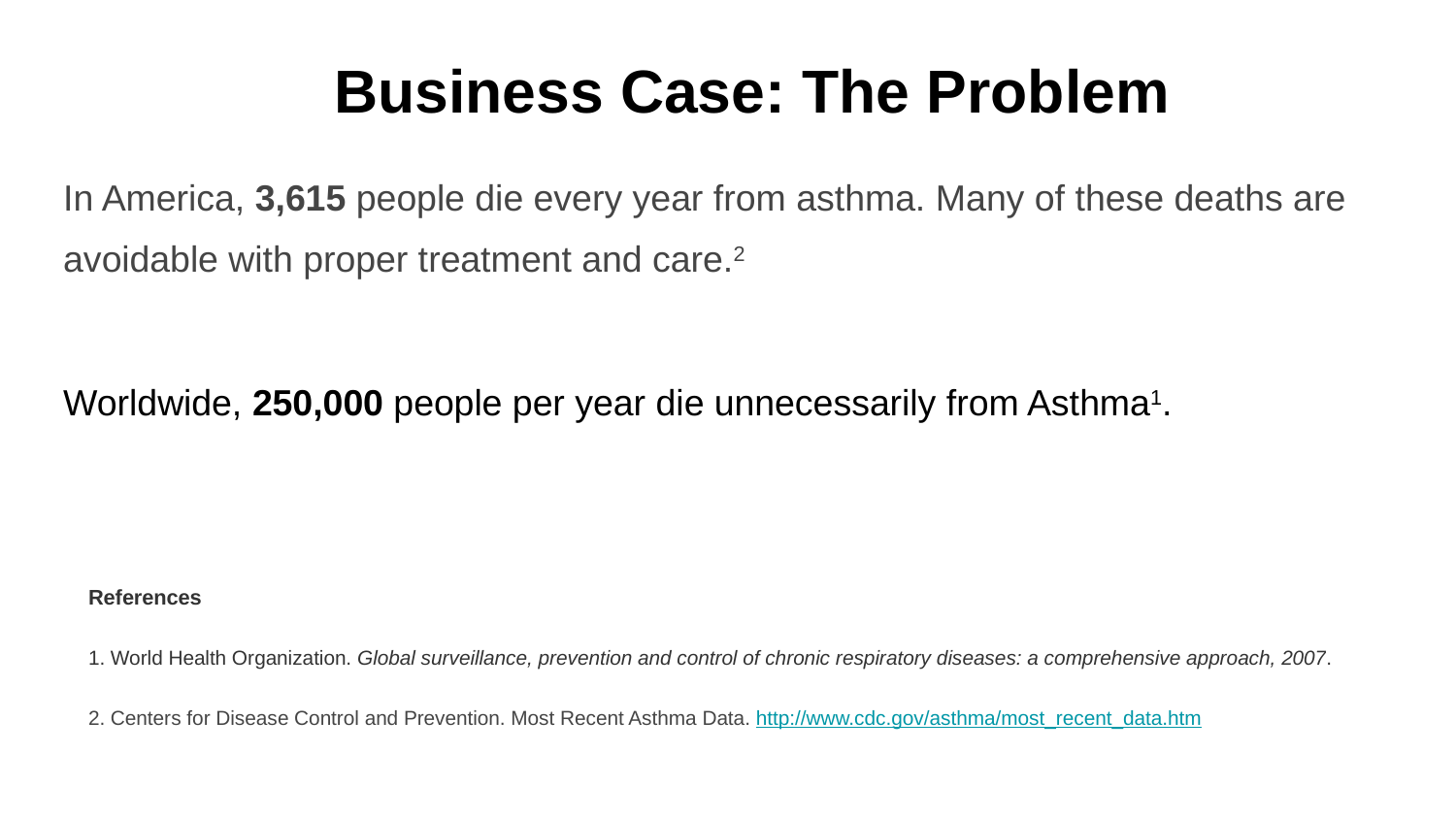

Business Case: The Problem
In America, 3,615 people die every year from asthma. Many of these deaths are avoidable with proper treatment and care.2

Worldwide, 250,000 people per year die unnecessarily from Asthma1.

References
1. World Health Organization. Global surveillance, prevention and control of chronic respiratory diseases: a comprehensive approach, 2007.
2. Centers for Disease Control and Prevention. Most Recent Asthma Data. http://www.cdc.gov/asthma/most_recent_data.htm